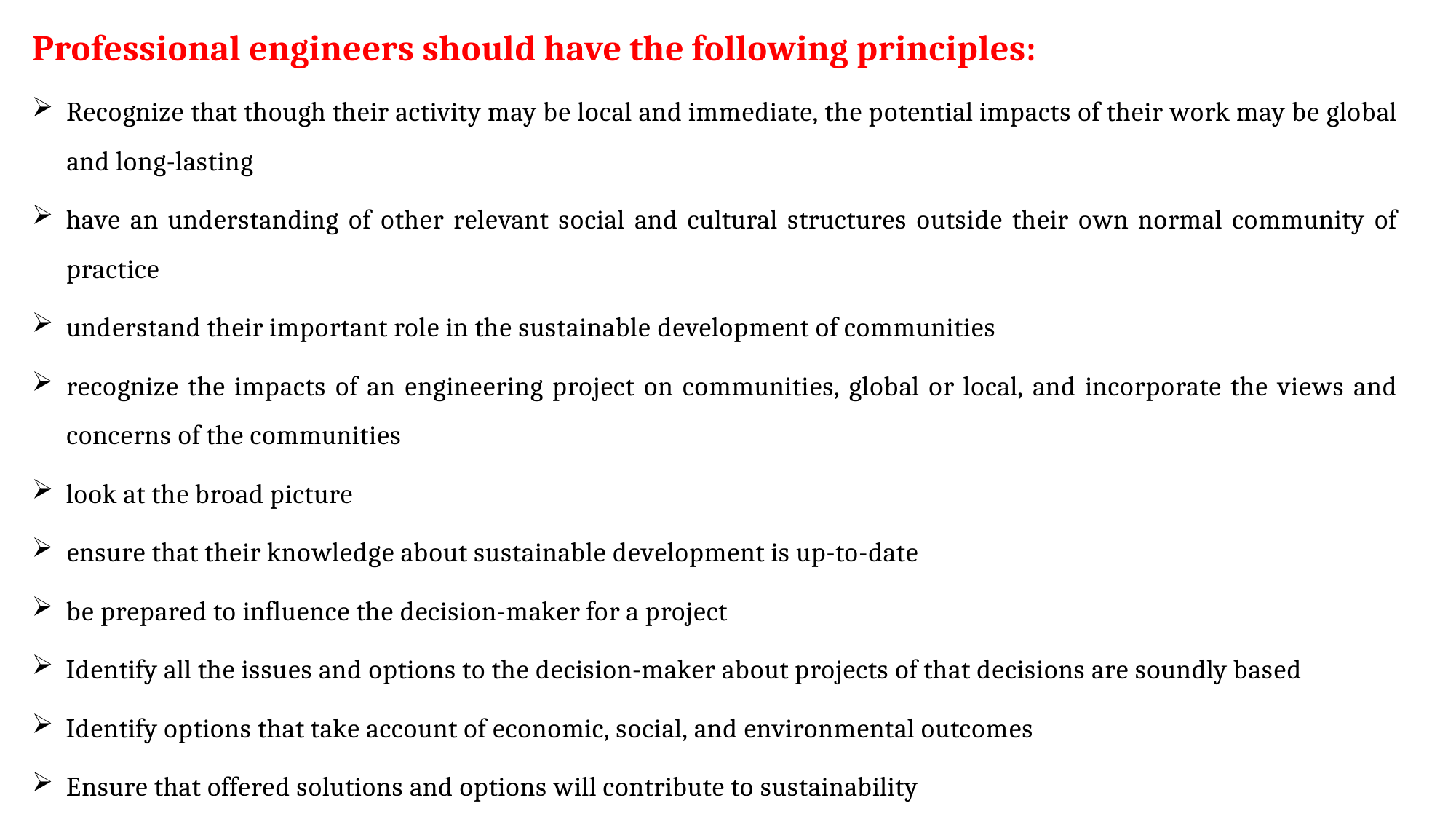

Professional engineers should have the following principles:
Recognize that though their activity may be local and immediate, the potential impacts of their work may be global and long-lasting
have an understanding of other relevant social and cultural structures outside their own normal community of practice
understand their important role in the sustainable development of communities
recognize the impacts of an engineering project on communities, global or local, and incorporate the views and concerns of the communities
look at the broad picture
ensure that their knowledge about sustainable development is up-to-date
be prepared to influence the decision-maker for a project
Identify all the issues and options to the decision-maker about projects of that decisions are soundly based
Identify options that take account of economic, social, and environmental outcomes
Ensure that offered solutions and options will contribute to sustainability